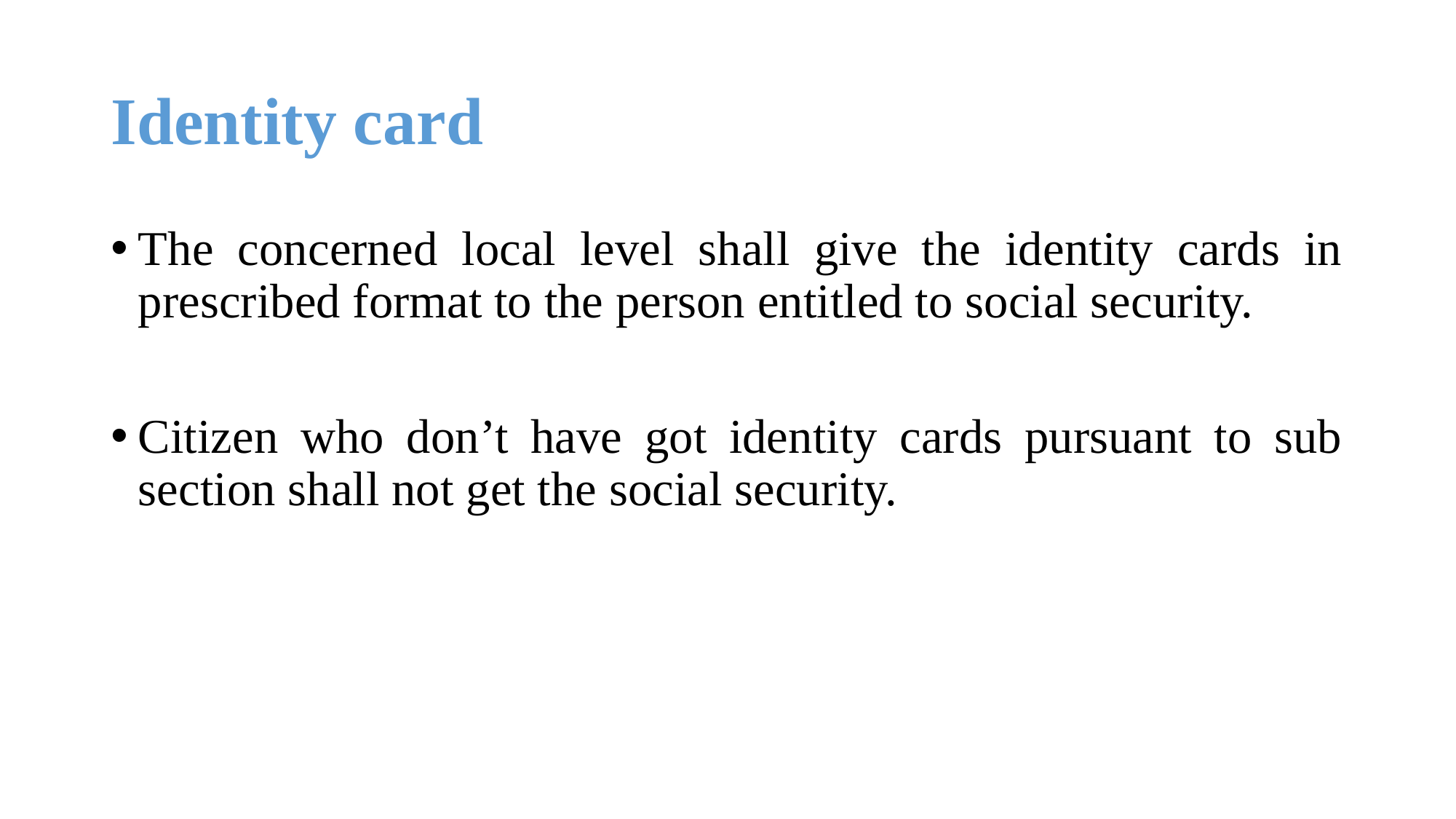

# Identity card
The concerned local level shall give the identity cards in prescribed format to the person entitled to social security.

Citizen who don’t have got identity cards pursuant to sub section shall not get the social security.